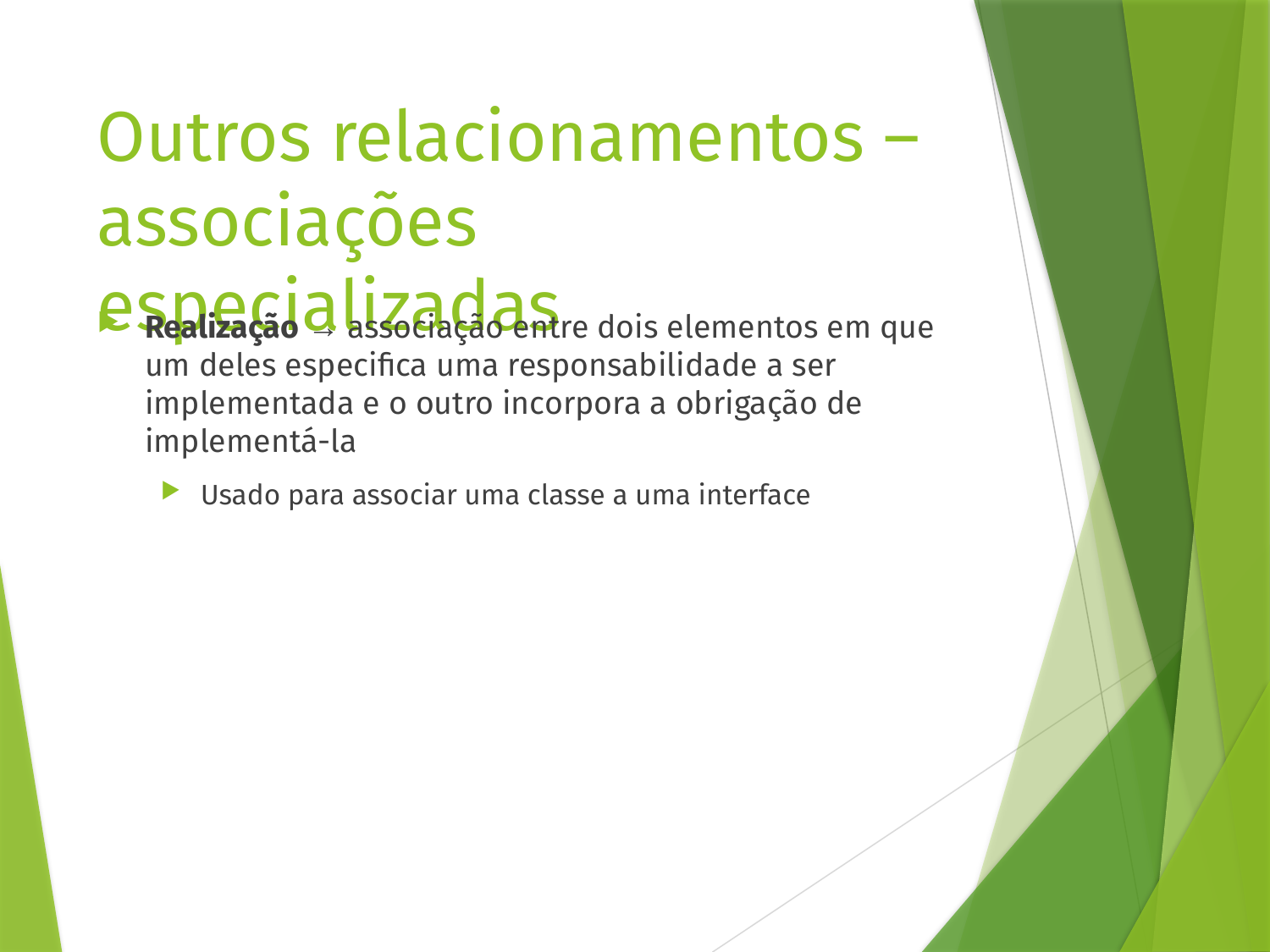

# Outros relacionamentos – associações especializadas
Realização → associação entre dois elementos em que um deles especifica uma responsabilidade a ser implementada e o outro incorpora a obrigação de implementá-la
Usado para associar uma classe a uma interface